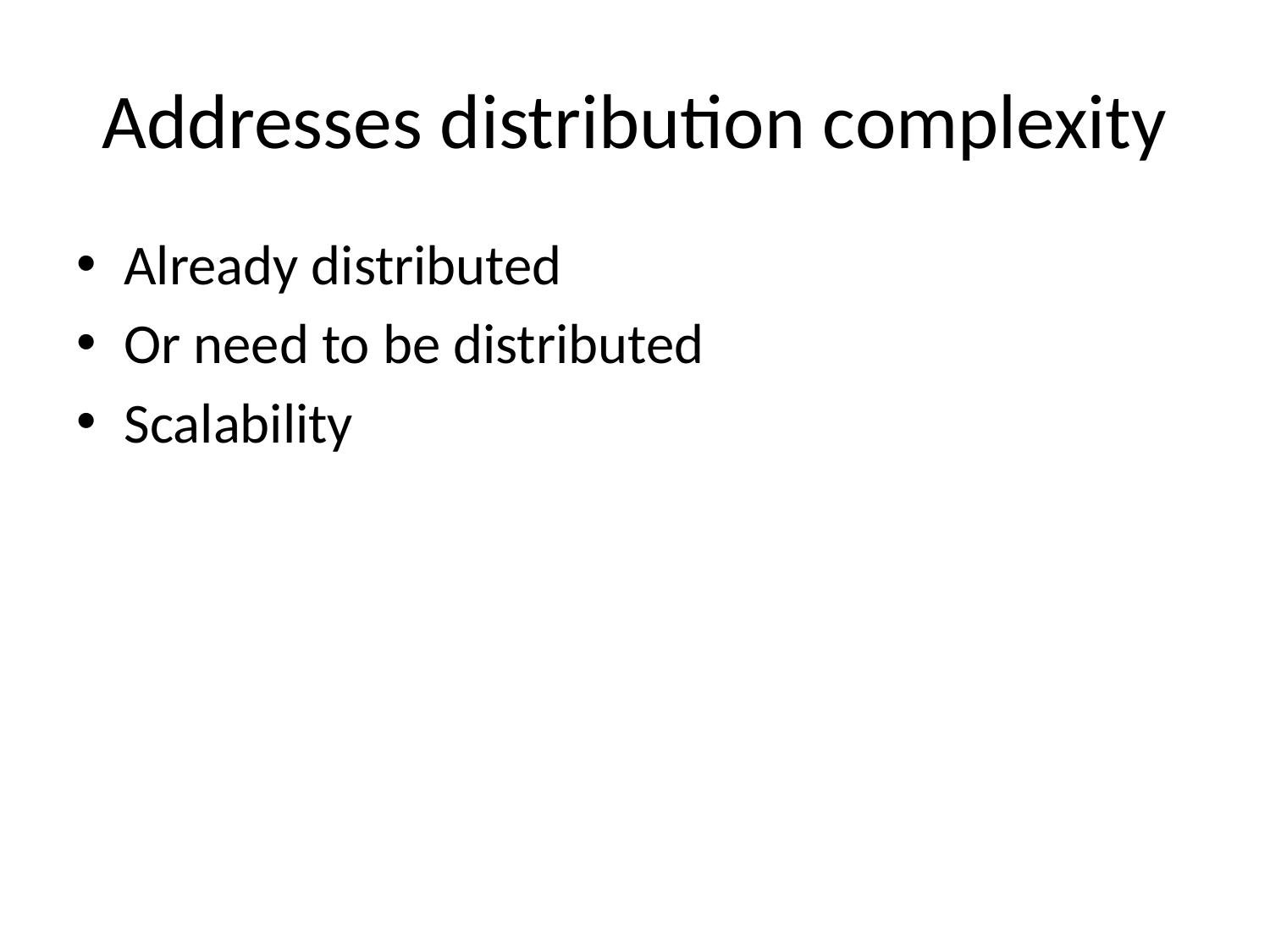

# Addresses distribution complexity
Already distributed
Or need to be distributed
Scalability